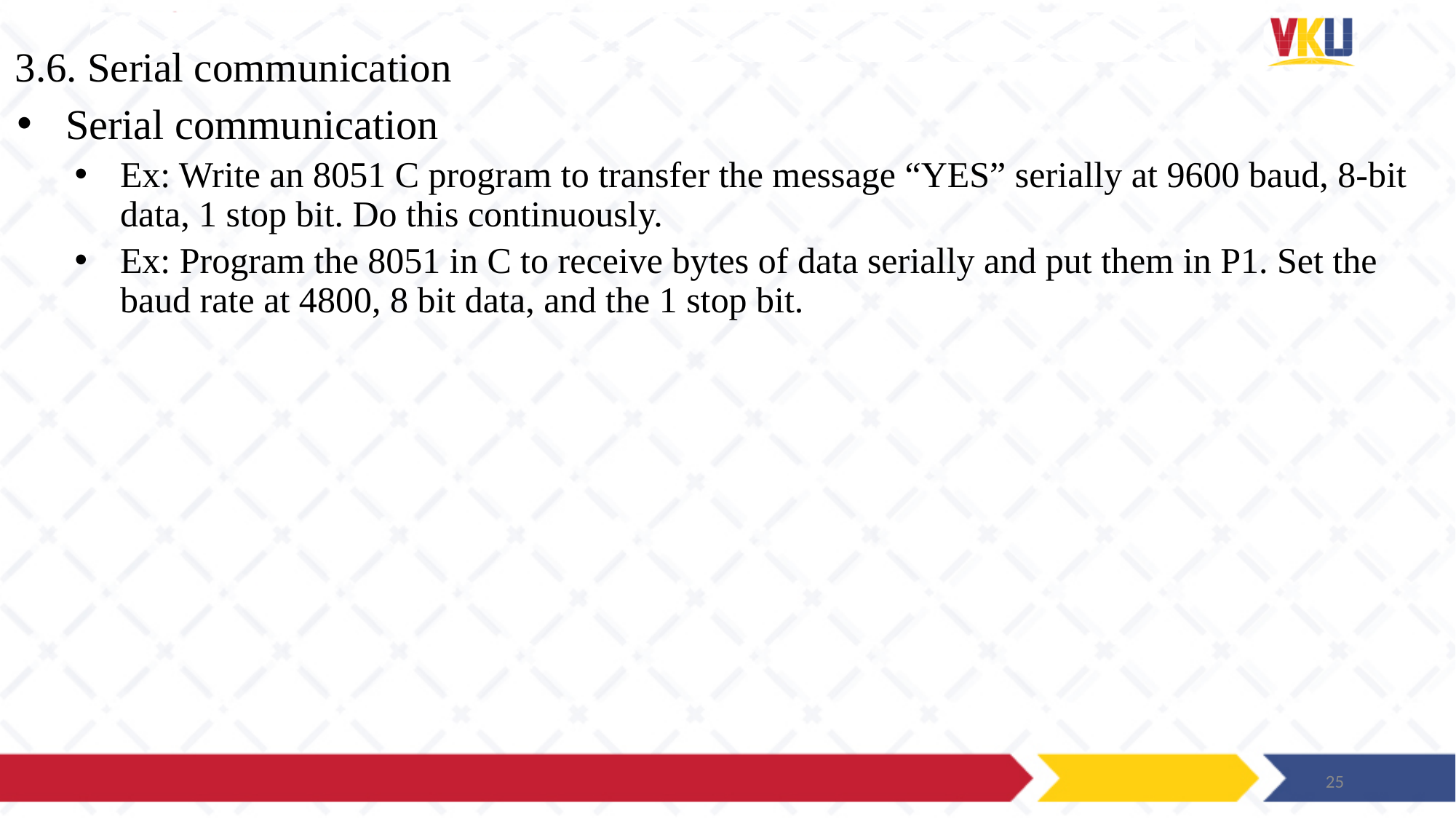

# 3.6. Serial communication
Serial communication
Ex: Write an 8051 C program to transfer the message “YES” serially at 9600 baud, 8-bit data, 1 stop bit. Do this continuously.
Ex: Program the 8051 in C to receive bytes of data serially and put them in P1. Set the baud rate at 4800, 8 bit data, and the 1 stop bit.

25